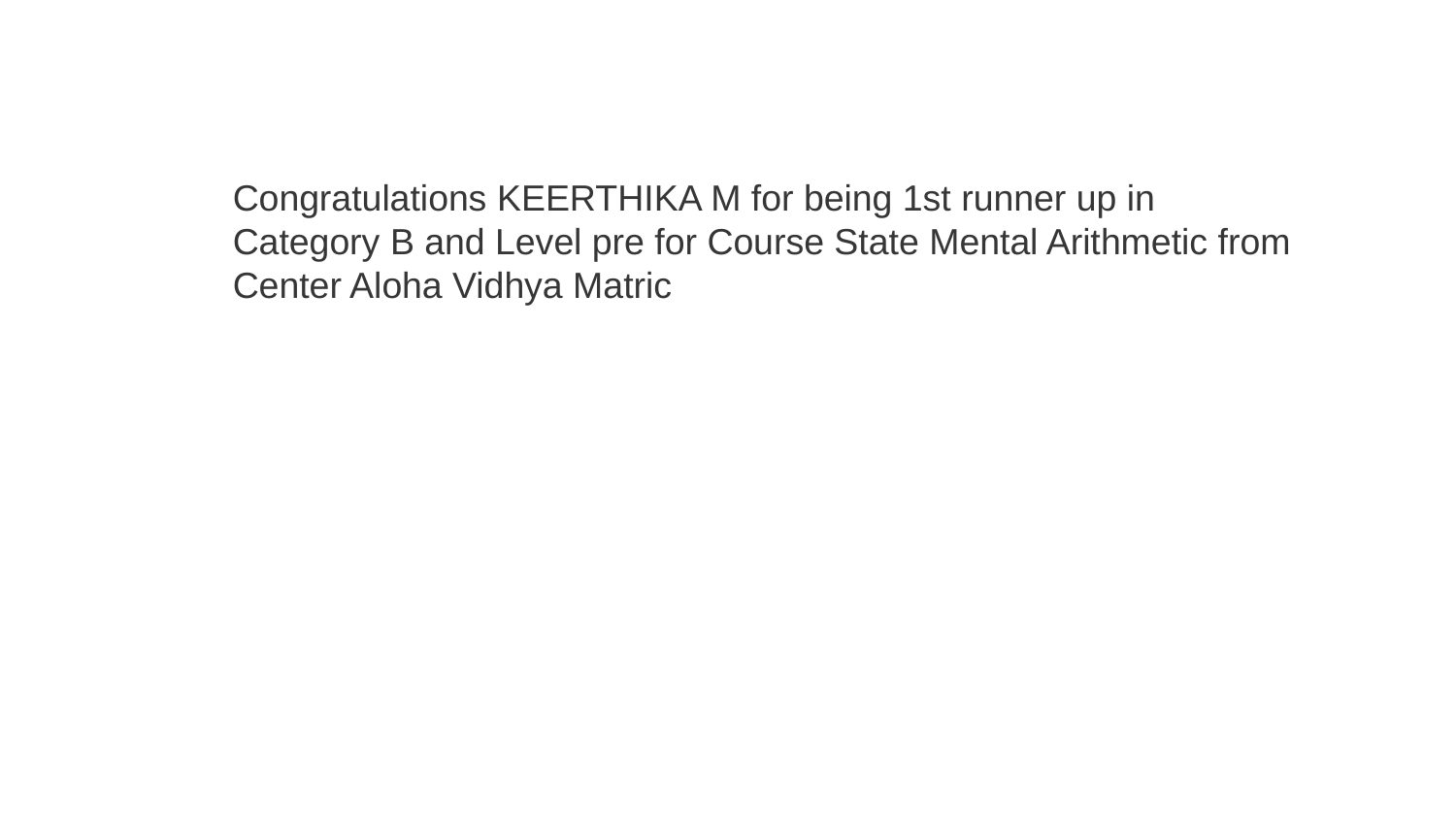

Congratulations KEERTHIKA M for being 1st runner up in Category B and Level pre for Course State Mental Arithmetic from Center Aloha Vidhya Matric